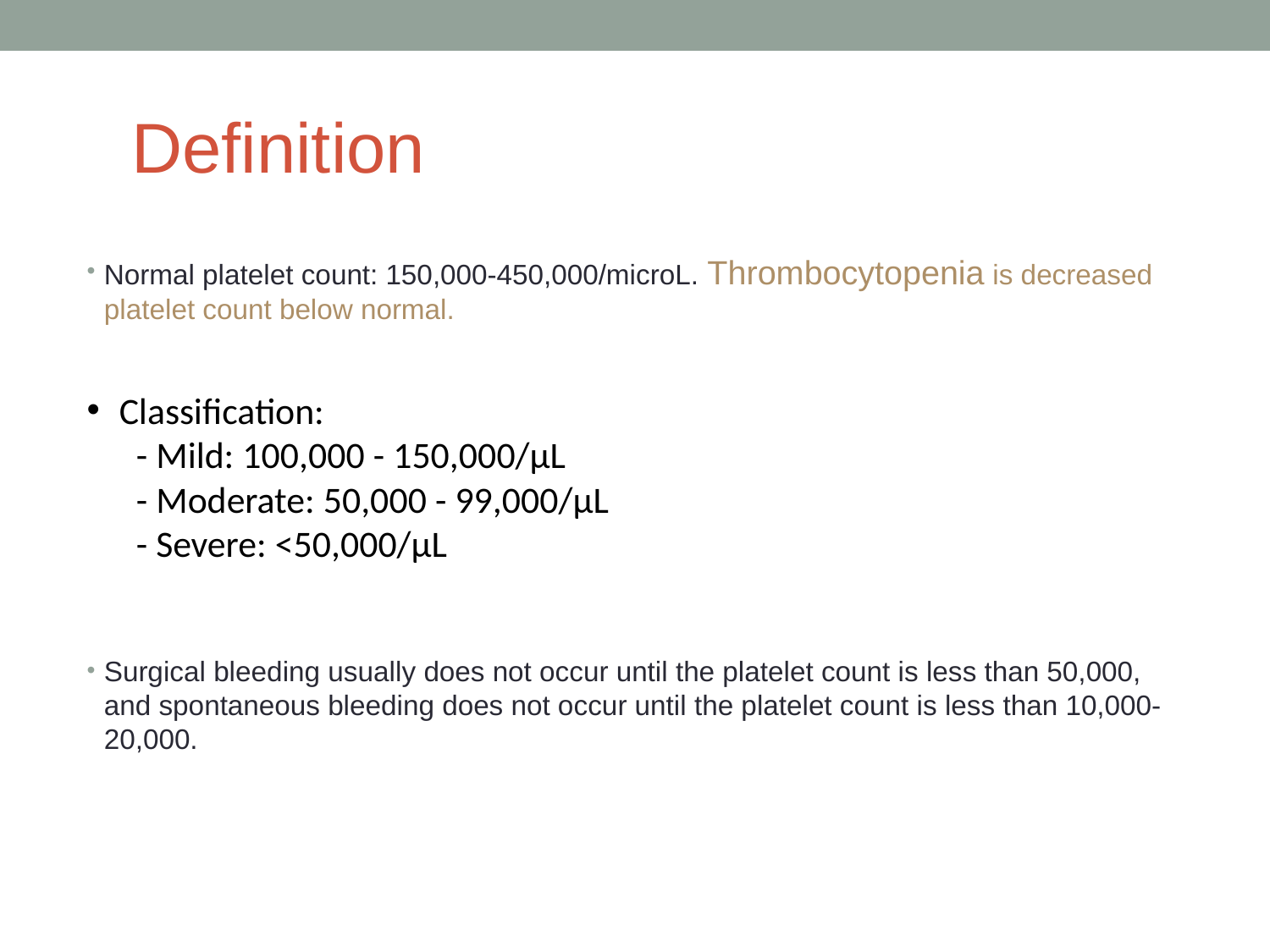

Definition
Normal platelet count: 150,000-450,000/microL. Thrombocytopenia is decreased platelet count below normal.

Classification:
  - Mild: 100,000 - 150,000/µL
  - Moderate: 50,000 - 99,000/µL
  - Severe: <50,000/µL

Surgical bleeding usually does not occur until the platelet count is less than 50,000, and spontaneous bleeding does not occur until the platelet count is less than 10,000-20,000.